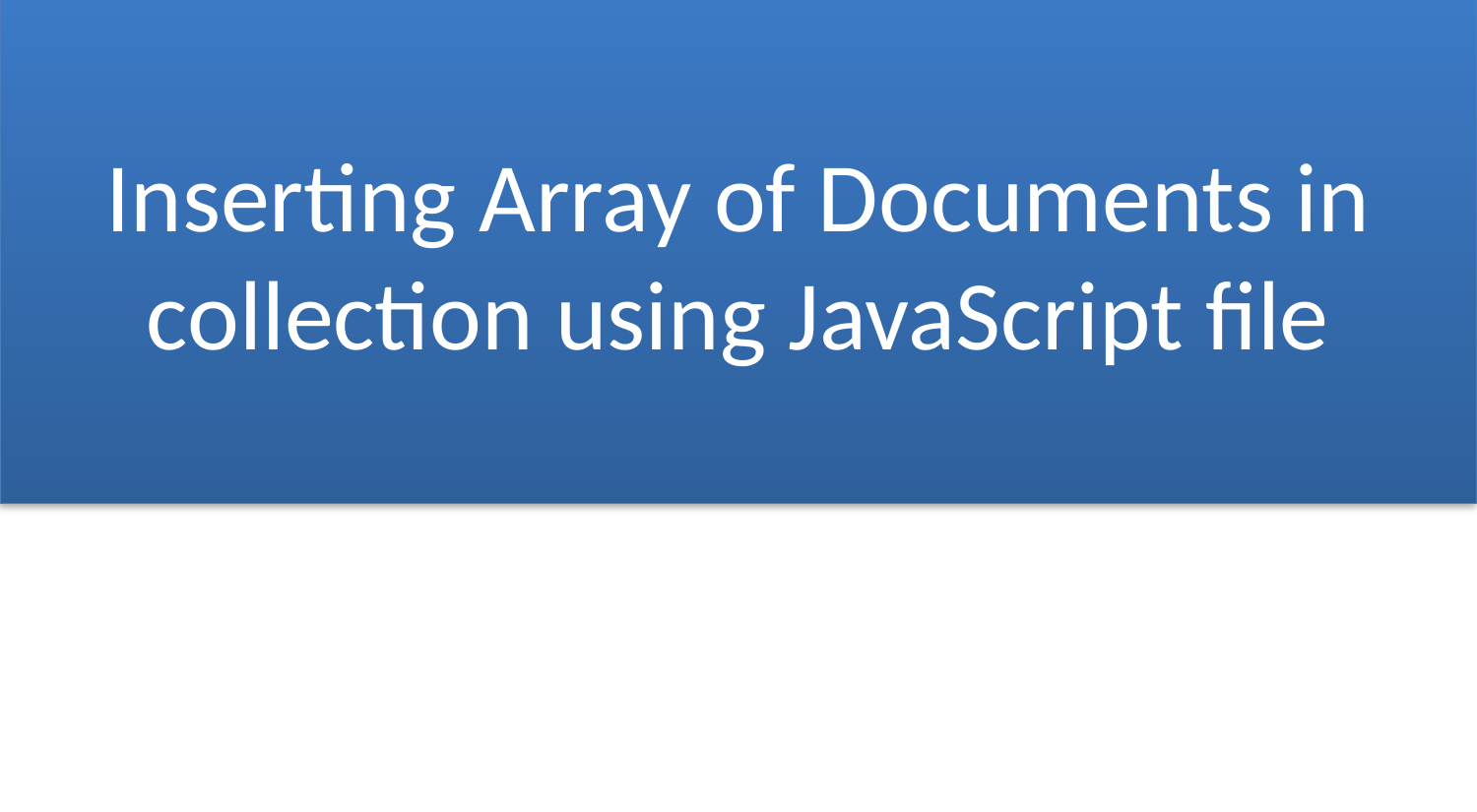

Inserting Array of Documents in collection using JavaScript file